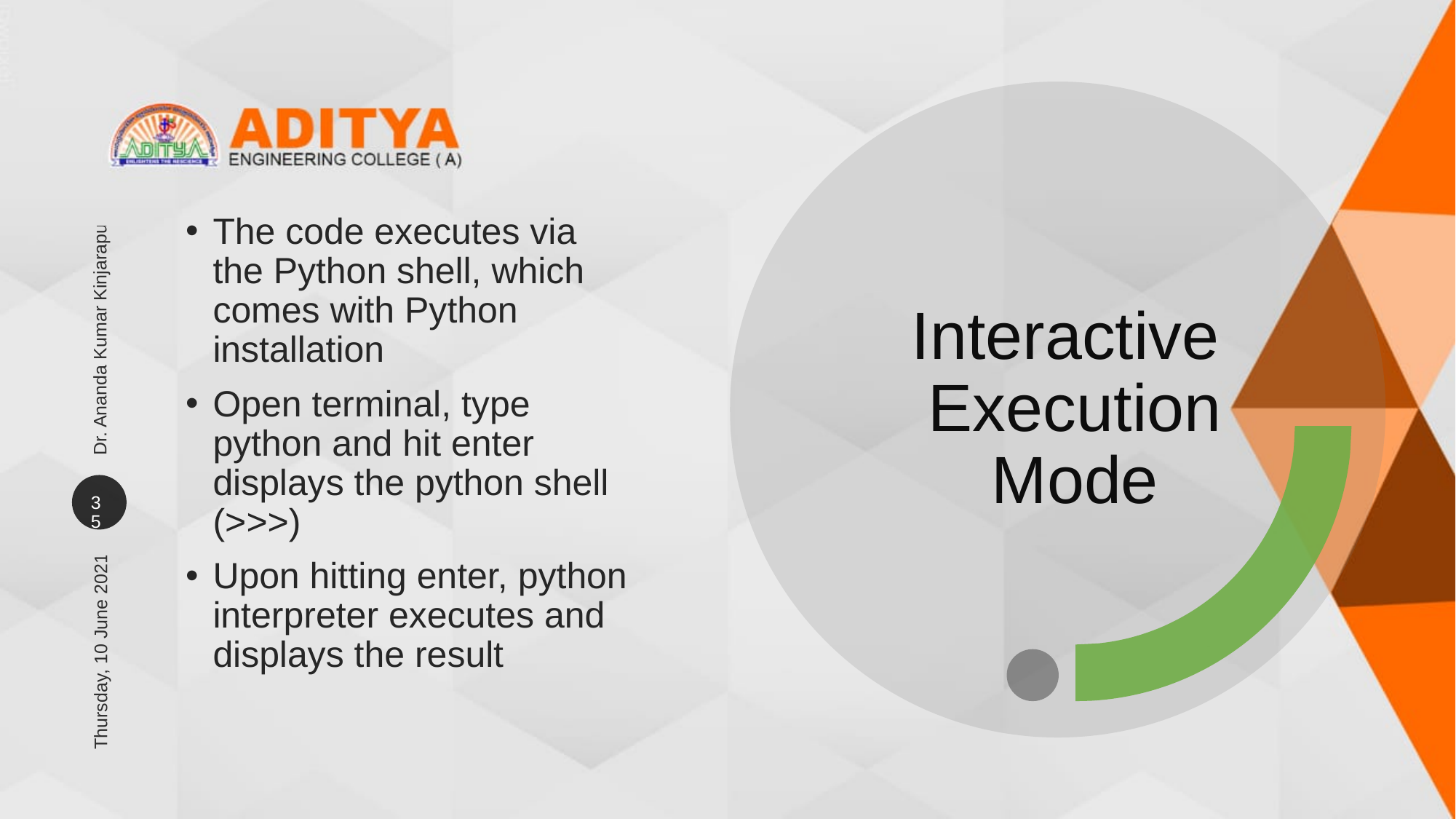

# Interactive Execution Mode
The code executes via the Python shell, which comes with Python installation
Open terminal, type python and hit enter displays the python shell (>>>)
Upon hitting enter, python interpreter executes and displays the result

Dr. Ananda Kumar Kinjarapu

35
Thursday, 10 June 2021